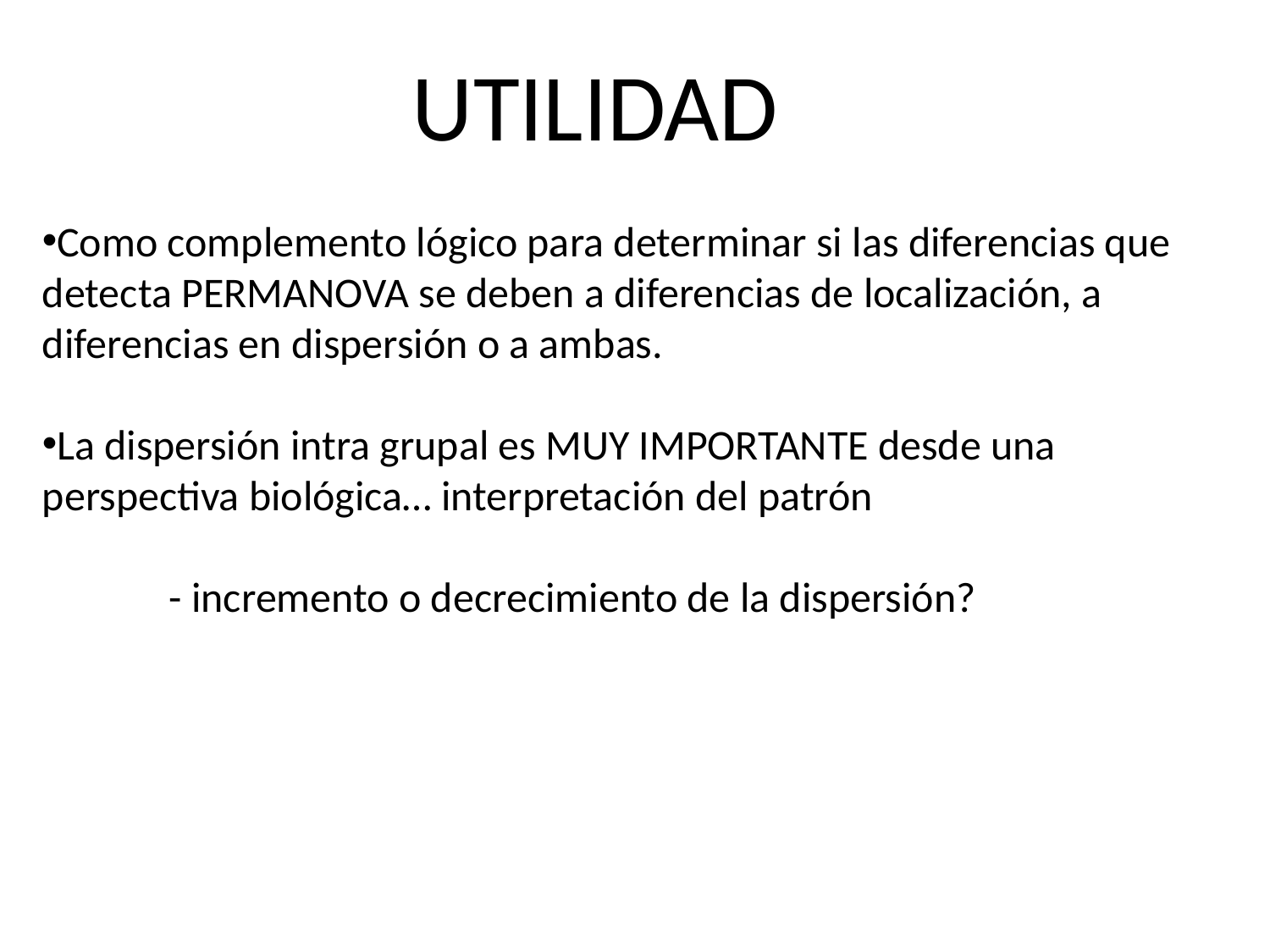

UTILIDAD
Como complemento lógico para determinar si las diferencias que detecta PERMANOVA se deben a diferencias de localización, a diferencias en dispersión o a ambas.

La dispersión intra grupal es MUY IMPORTANTE desde una perspectiva biológica… interpretación del patrón

	- incremento o decrecimiento de la dispersión?